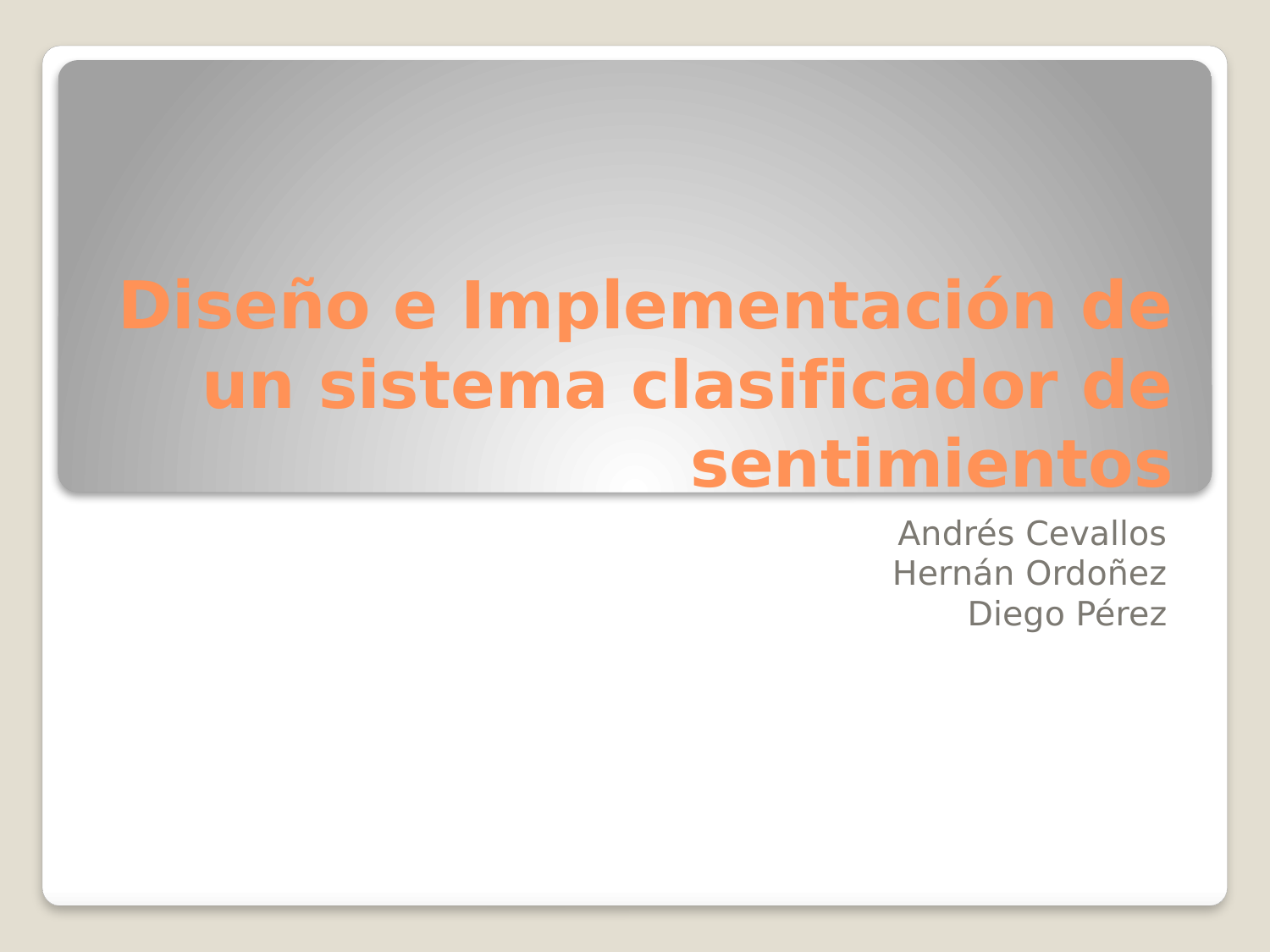

# Diseño e Implementación de un sistema clasificador de sentimientos
Andrés Cevallos
Hernán Ordoñez
Diego Pérez